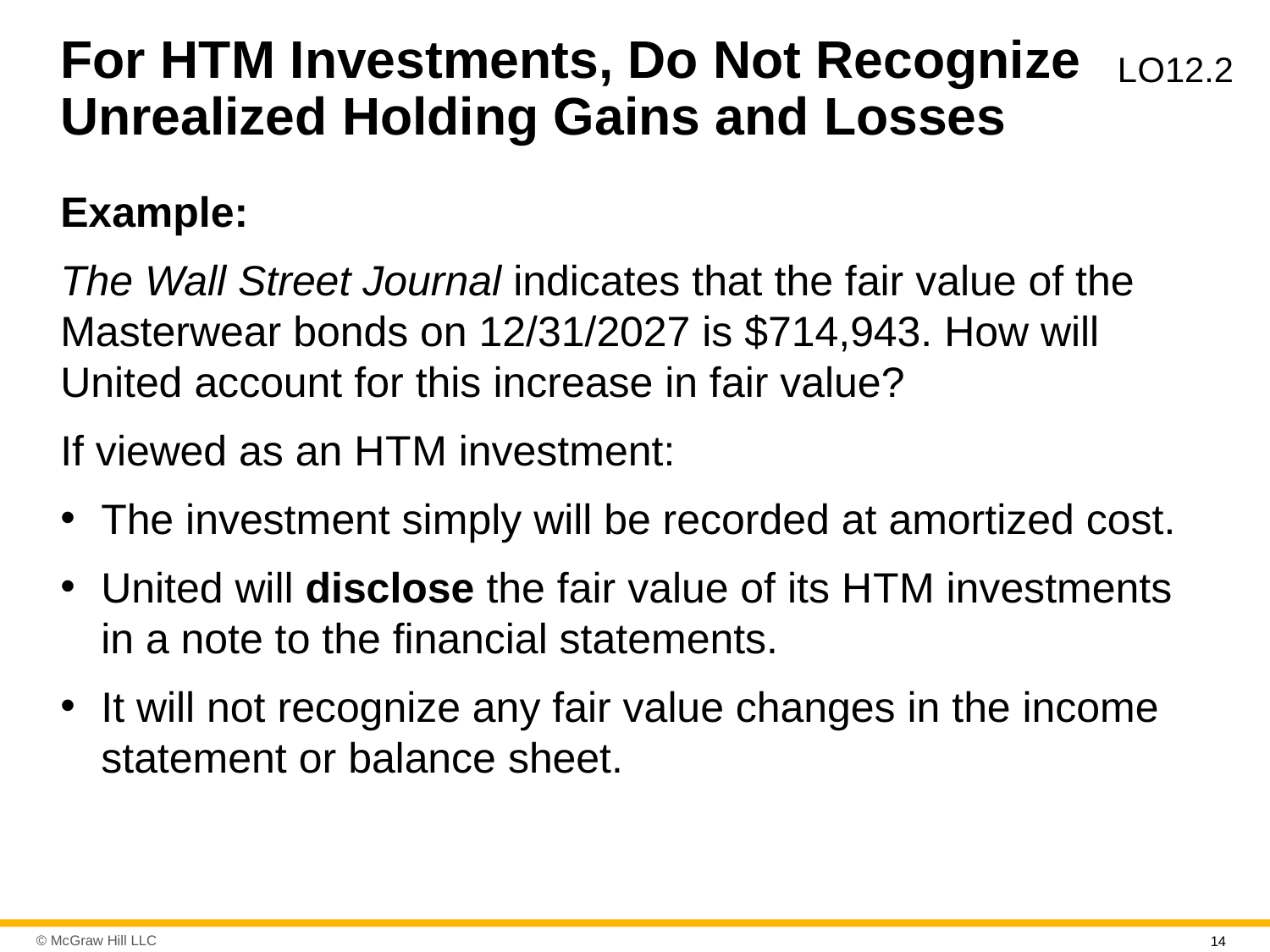

# For H T M Investments, Do Not Recognize Unrealized Holding Gains and Losses
L O12.2
Example:
The Wall Street Journal indicates that the fair value of the Masterwear bonds on 12/31/2027 is $714,943. How will United account for this increase in fair value?
If viewed as an H T M investment:
The investment simply will be recorded at amortized cost.
United will disclose the fair value of its H T M investments in a note to the financial statements.
It will not recognize any fair value changes in the income statement or balance sheet.
14